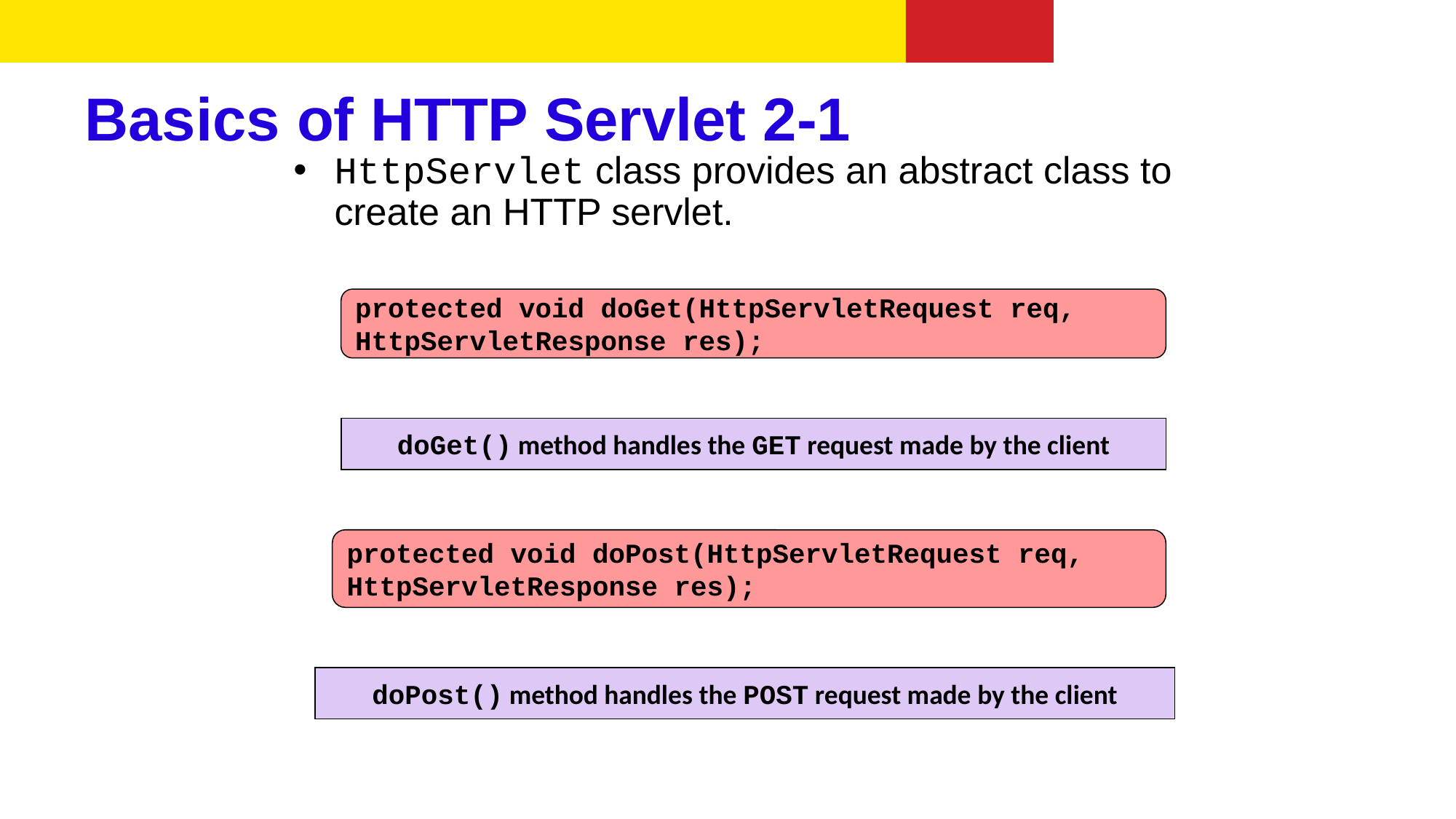

# Basics of HTTP Servlet 2-1
HttpServlet class provides an abstract class to create an HTTP servlet.
protected void doGet(HttpServletRequest req,
HttpServletResponse res);
doGet() method handles the GET request made by the client
protected void doPost(HttpServletRequest req,
HttpServletResponse res);
doPost() method handles the POST request made by the client